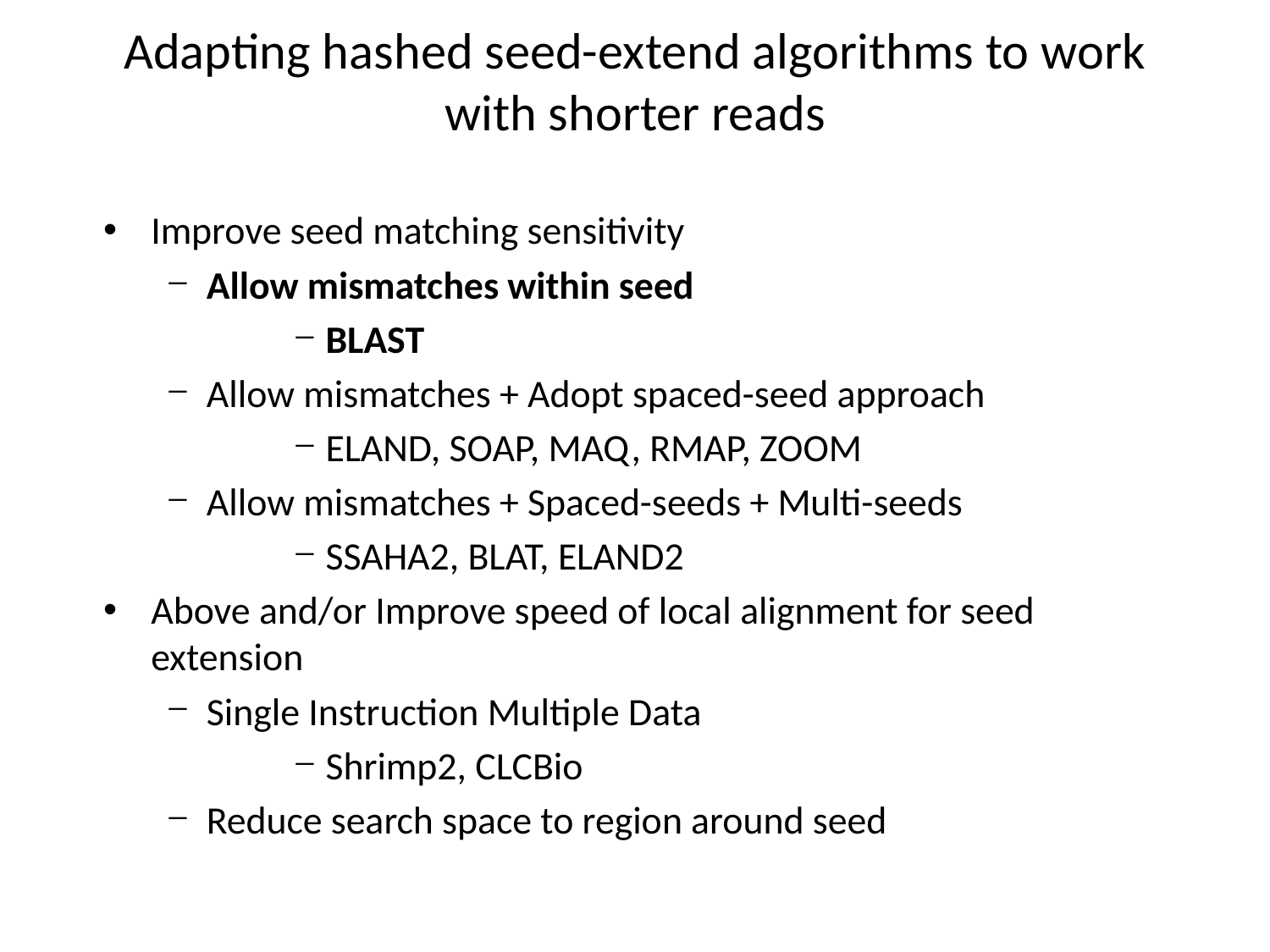

# Adapting hashed seed-extend algorithms to work with shorter reads
Improve seed matching sensitivity
Allow mismatches within seed
BLAST
Allow mismatches + Adopt spaced-seed approach
ELAND, SOAP, MAQ, RMAP, ZOOM
Allow mismatches + Spaced-seeds + Multi-seeds
SSAHA2, BLAT, ELAND2
Above and/or Improve speed of local alignment for seed extension
Single Instruction Multiple Data
Shrimp2, CLCBio
Reduce search space to region around seed